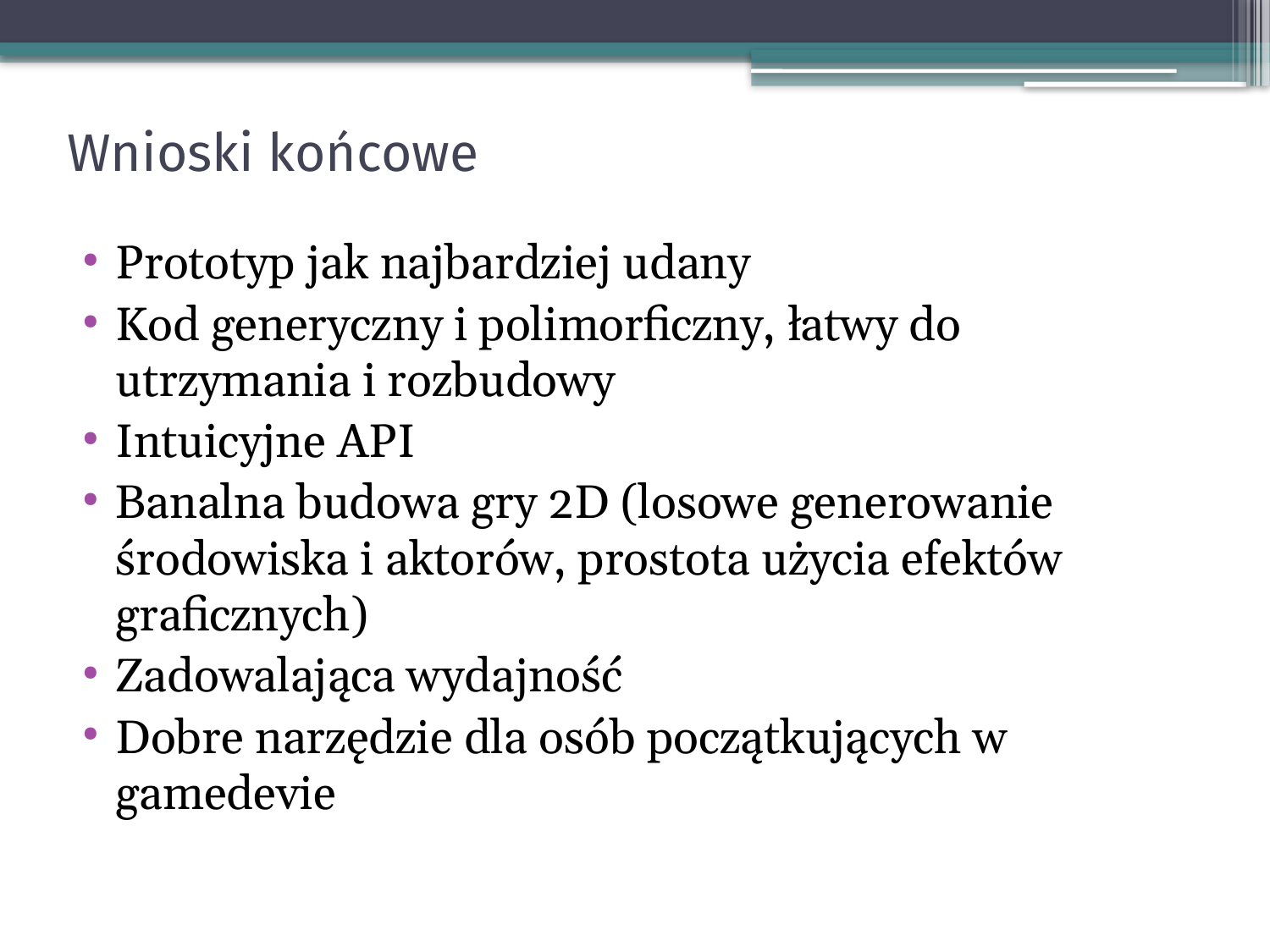

Wnioski końcowe
Prototyp jak najbardziej udany
Kod generyczny i polimorficzny, łatwy do utrzymania i rozbudowy
Intuicyjne API
Banalna budowa gry 2D (losowe generowanie środowiska i aktorów, prostota użycia efektów graficznych)
Zadowalająca wydajność
Dobre narzędzie dla osób początkujących w gamedevie